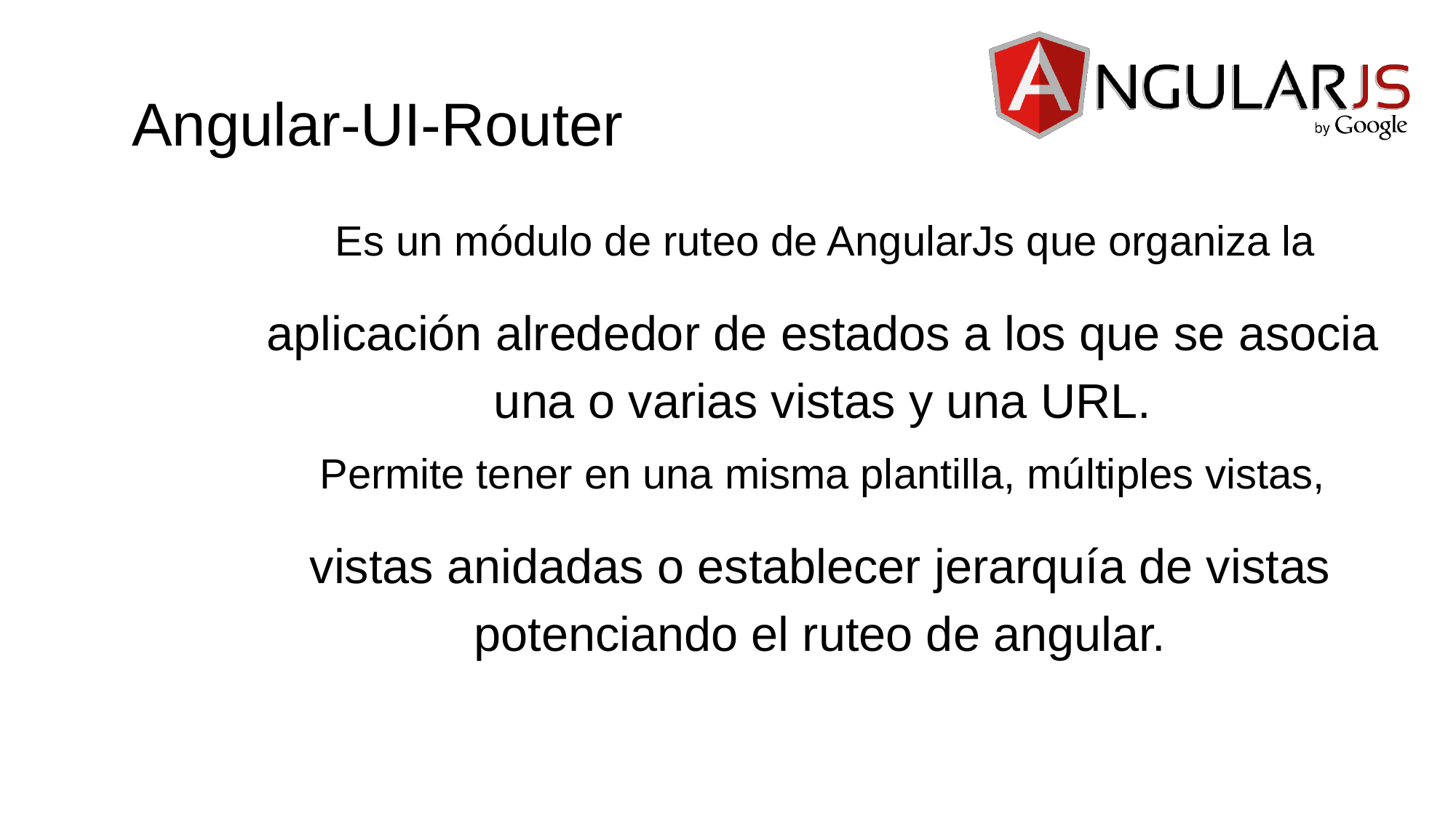

Angular-UI-Router
Es un módulo de ruteo de AngularJs que organiza la
aplicación alrededor de estados a los que se asocia
una o varias vistas y una URL.
Permite tener en una misma plantilla, múltiples vistas,
vistas anidadas o establecer jerarquía de vistas
potenciando el ruteo de angular.